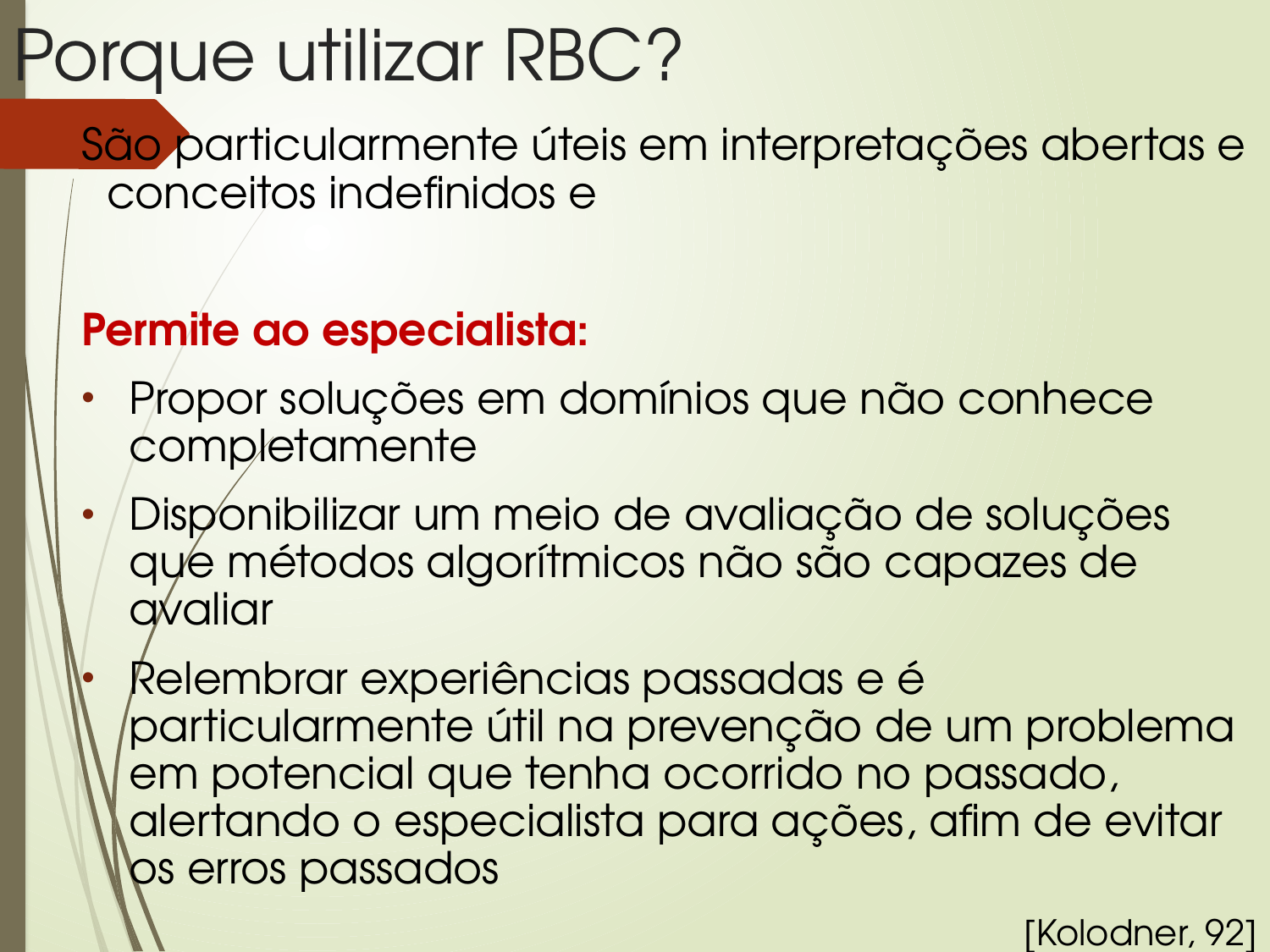

# Porque utilizar RBC?
São particularmente úteis em interpretações abertas e conceitos indefinidos e

Permite ao especialista:
Propor soluções em domínios que não conhece completamente
Disponibilizar um meio de avaliação de soluções que métodos algorítmicos não são capazes de avaliar
Relembrar experiências passadas e é particularmente útil na prevenção de um problema em potencial que tenha ocorrido no passado, alertando o especialista para ações, afim de evitar os erros passados
[Kolodner, 92]